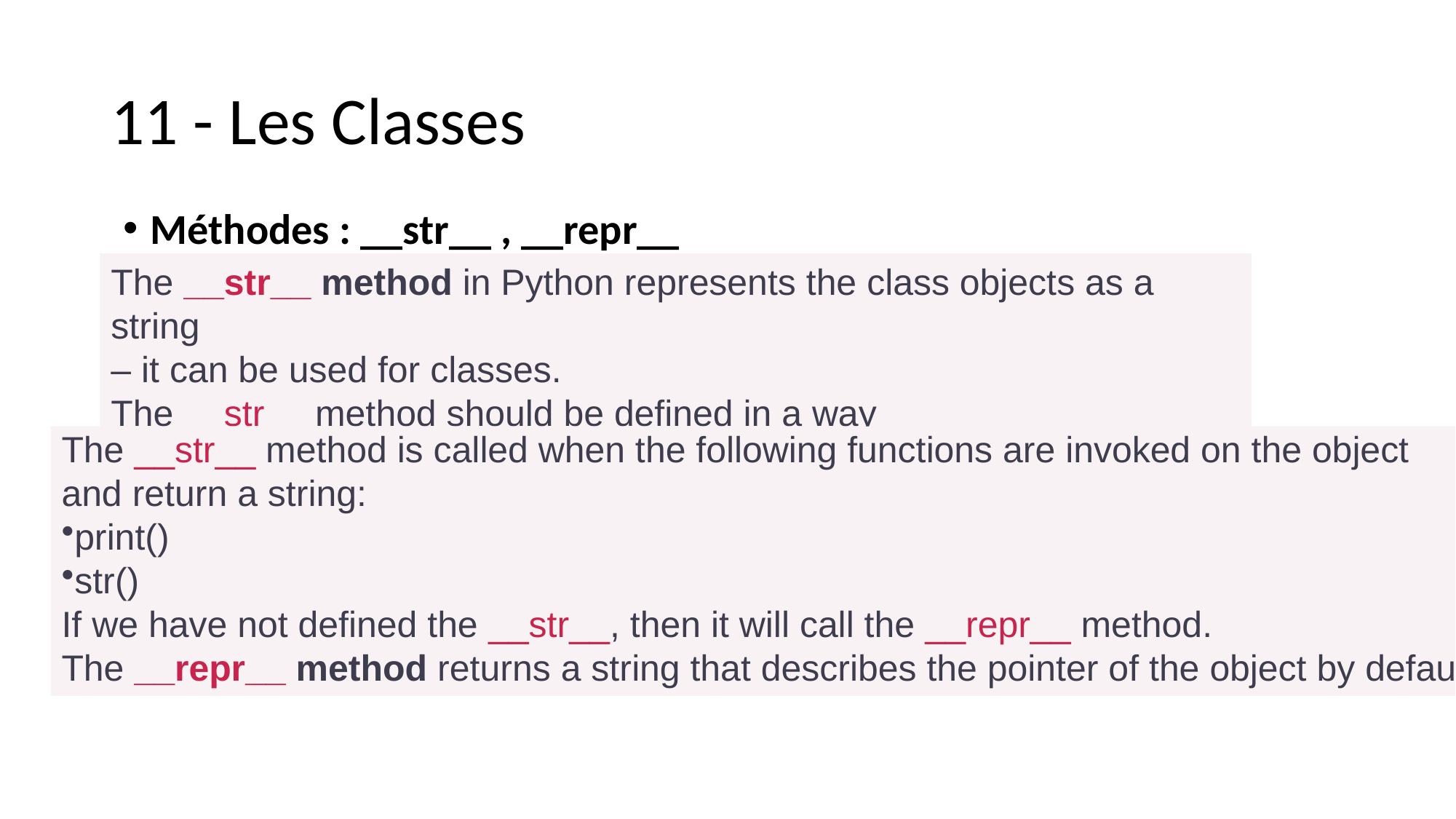

# 11 - Les Classes
Méthodes : __str__ , __repr__

The __str__ method in Python represents the class objects as a string
– it can be used for classes.
The __str__ method should be defined in a way
that is easy to read and outputs all the members of the class.
The __str__ method is called when the following functions are invoked on the object
and return a string:
print()
str()
If we have not defined the __str__, then it will call the __repr__ method.
The __repr__ method returns a string that describes the pointer of the object by default